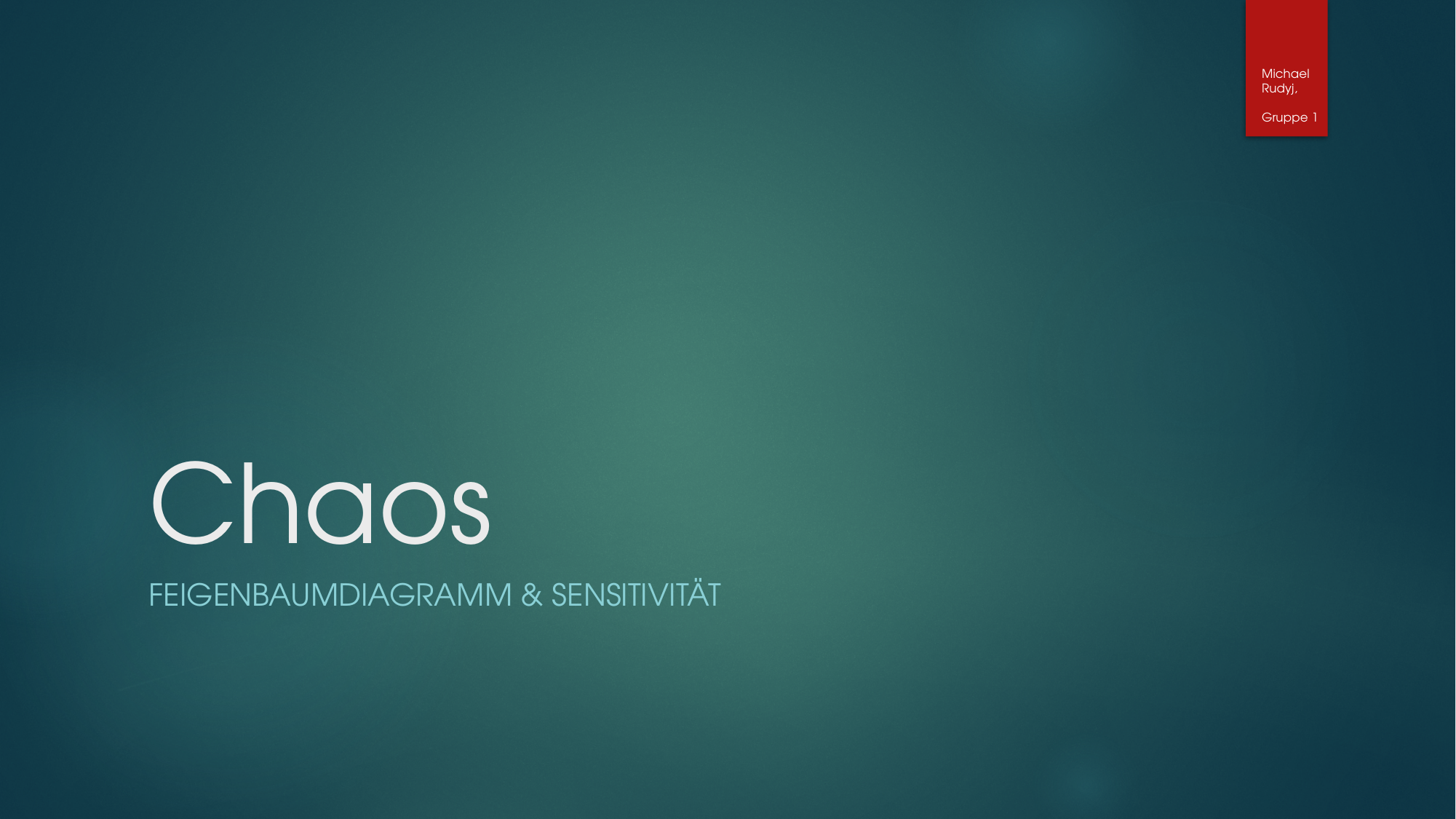

Michael Rudyj,

Gruppe 1
# Chaos
Feigenbaumdiagramm & Sensitivität